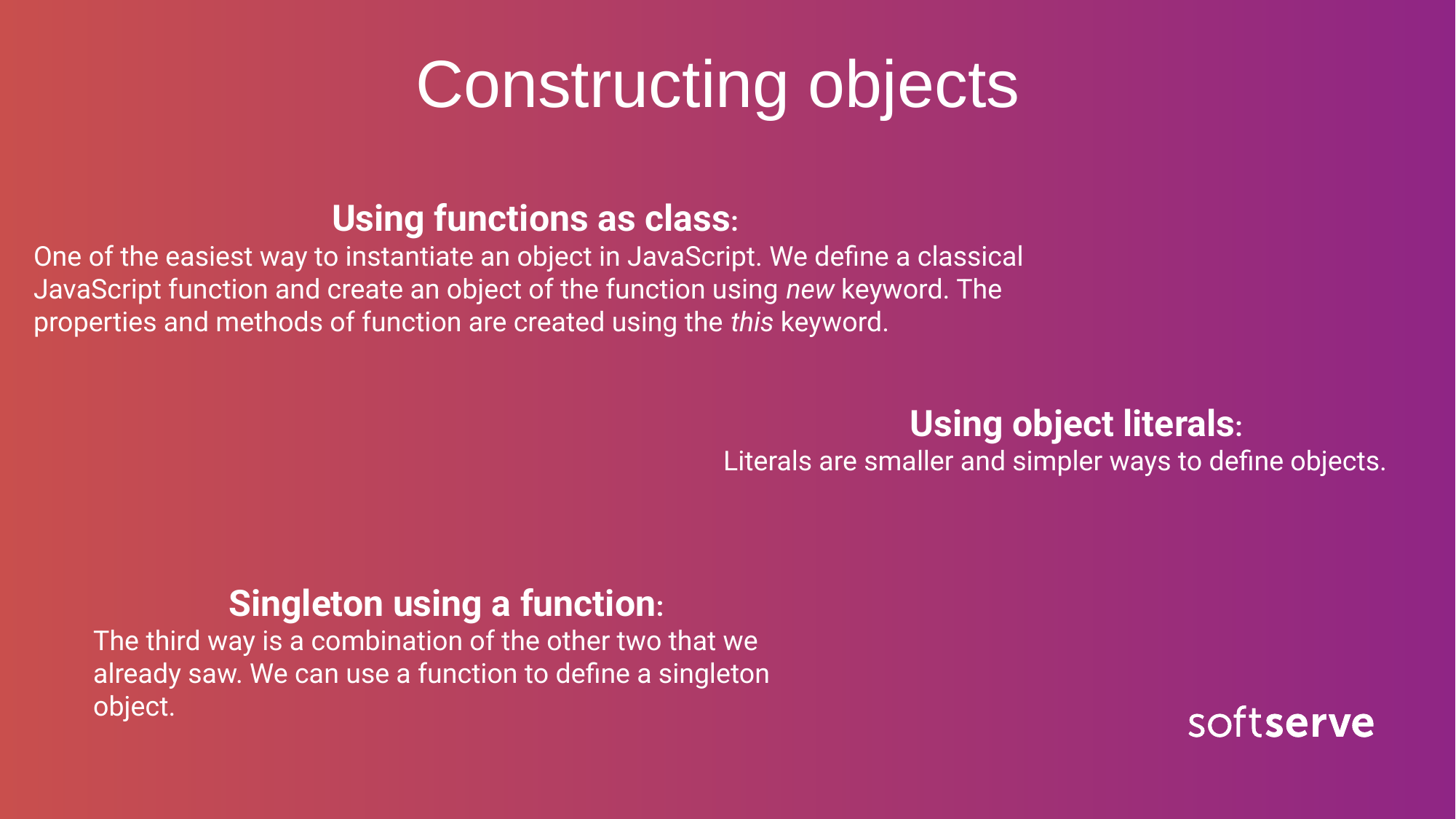

Constructing objects
Using functions as class:
One of the easiest way to instantiate an object in JavaScript. We define a classical JavaScript function and create an object of the function using new keyword. The properties and methods of function are created using the this keyword.
Using object literals:
Literals are smaller and simpler ways to define objects.
Singleton using a function:
The third way is a combination of the other two that we already saw. We can use a function to define a singleton object.